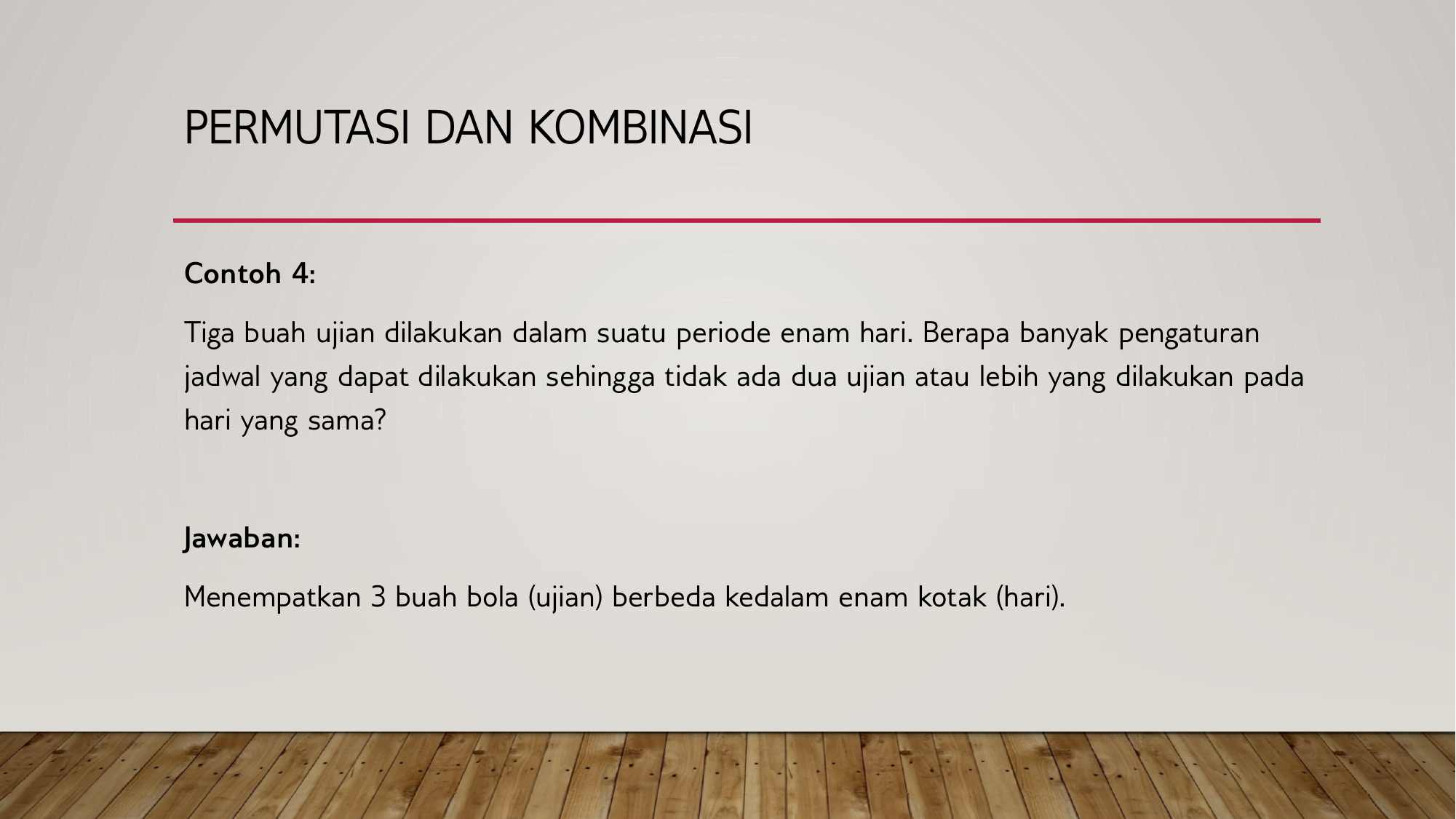

# PERMUTASI DAN KOMBINASI
Contoh 4:
Tiga buah ujian dilakukan dalam suatu periode enam hari. Berapa banyak pengaturan jadwal yang dapat dilakukan sehingga tidak ada dua ujian atau lebih yang dilakukan pada hari yang sama?

Jawaban:
Menempatkan 3 buah bola (ujian) berbeda kedalam enam kotak (hari).